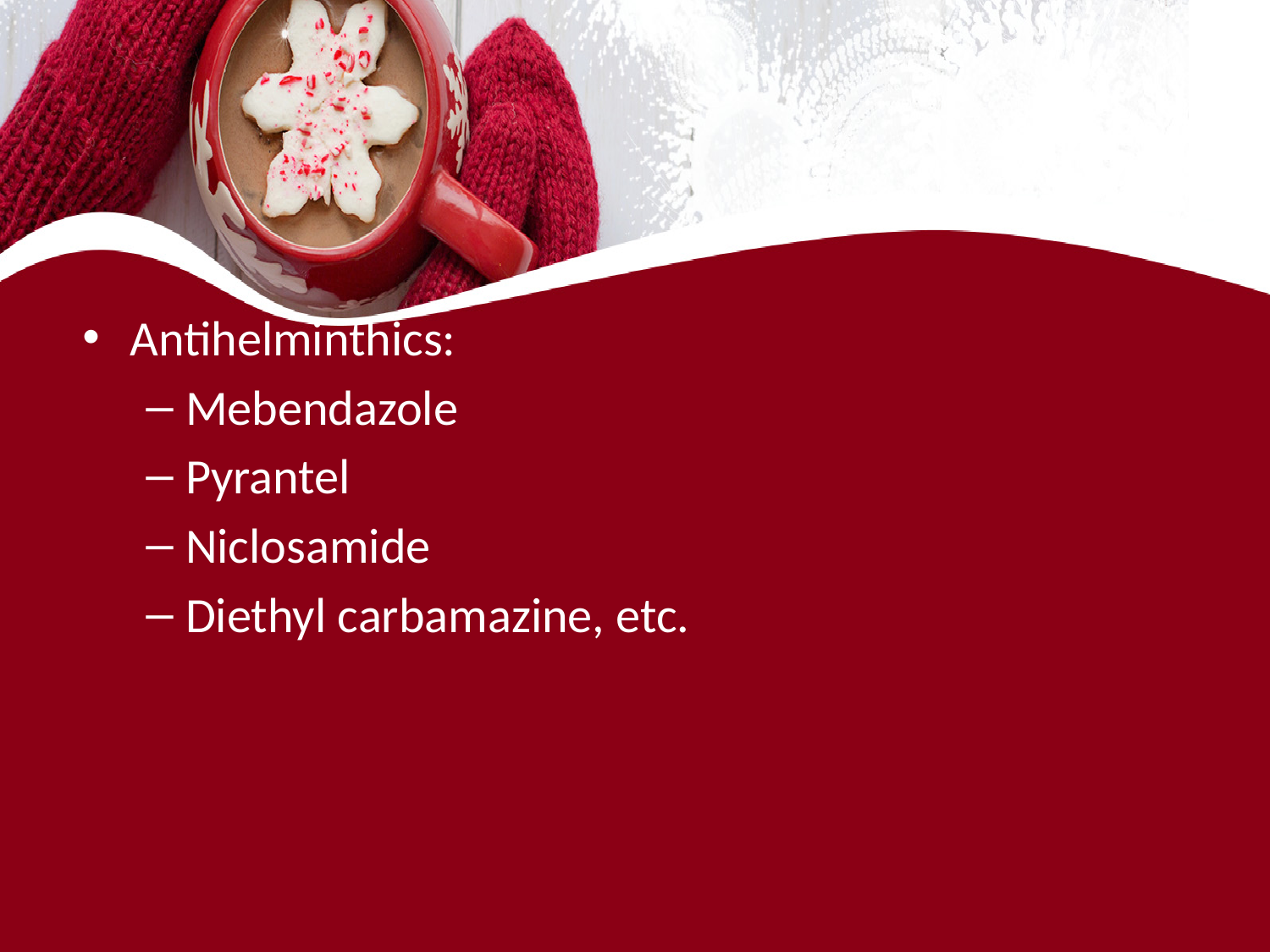

#
Antihelminthics:
Mebendazole
Pyrantel
Niclosamide
Diethyl carbamazine, etc.